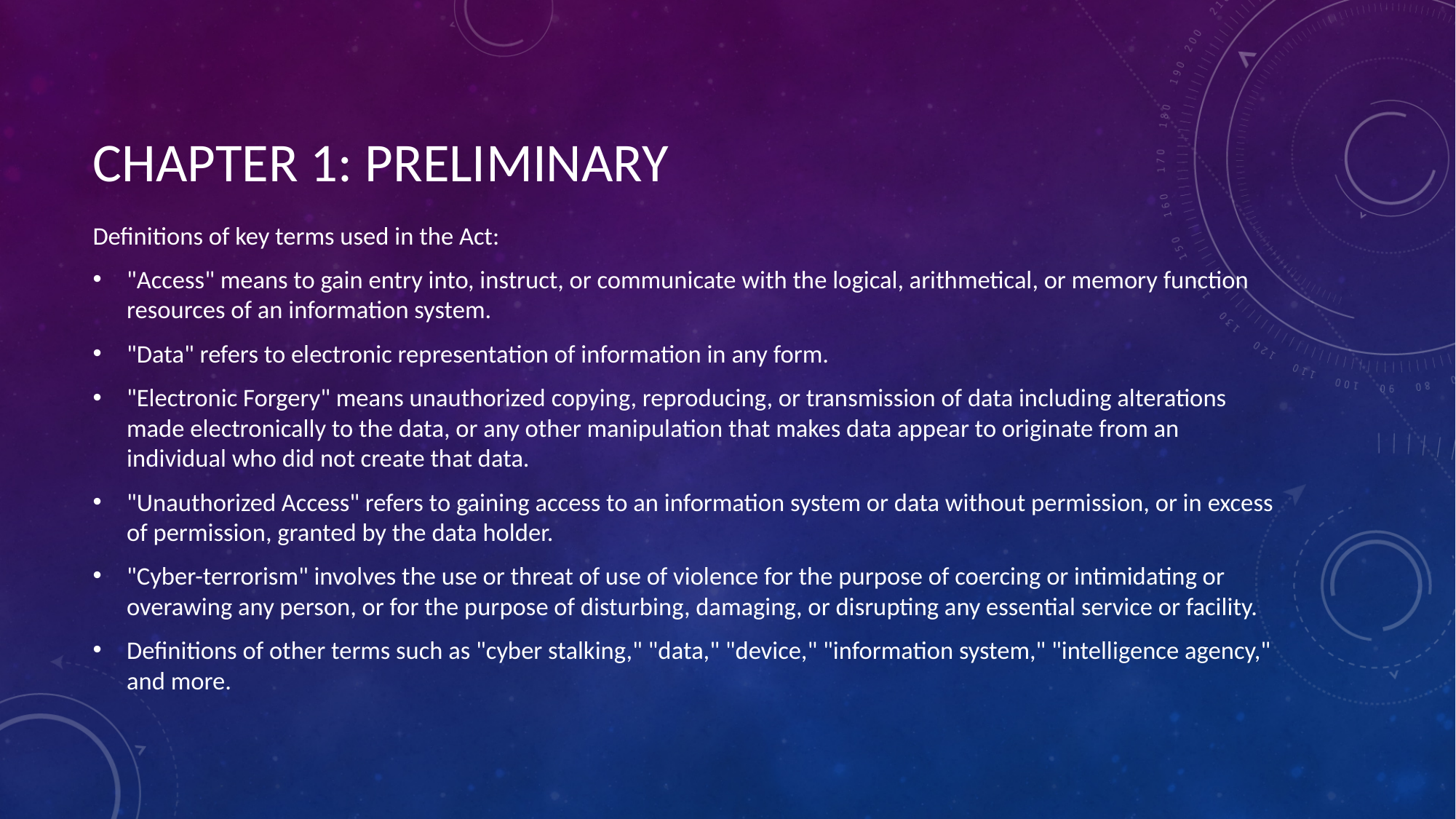

# Chapter 1: Preliminary
Definitions of key terms used in the Act:
"Access" means to gain entry into, instruct, or communicate with the logical, arithmetical, or memory function resources of an information system.
"Data" refers to electronic representation of information in any form.
"Electronic Forgery" means unauthorized copying, reproducing, or transmission of data including alterations made electronically to the data, or any other manipulation that makes data appear to originate from an individual who did not create that data.
"Unauthorized Access" refers to gaining access to an information system or data without permission, or in excess of permission, granted by the data holder.
"Cyber-terrorism" involves the use or threat of use of violence for the purpose of coercing or intimidating or overawing any person, or for the purpose of disturbing, damaging, or disrupting any essential service or facility.
Definitions of other terms such as "cyber stalking," "data," "device," "information system," "intelligence agency," and more.